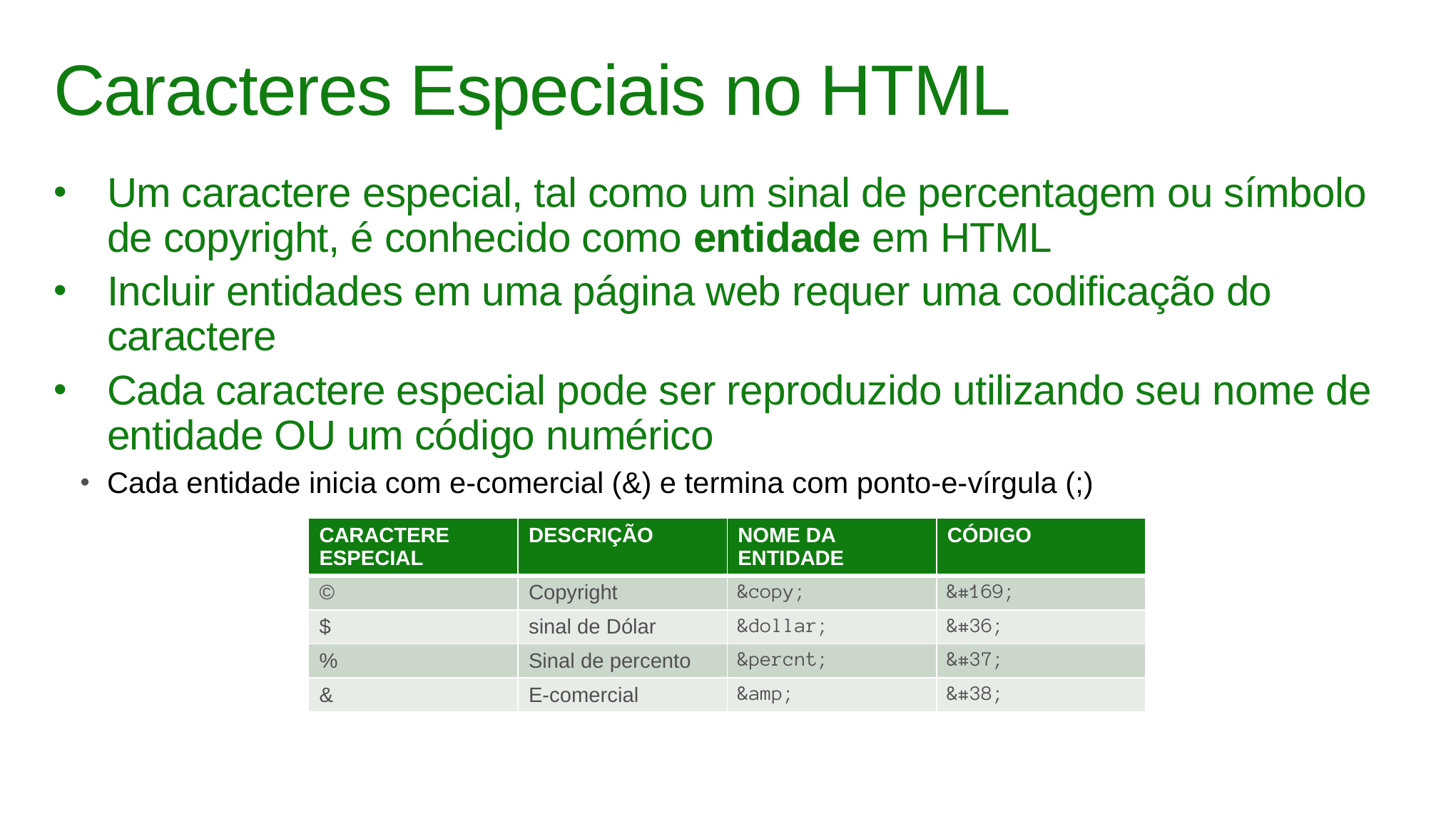

# Caracteres Especiais no HTML
Um caractere especial, tal como um sinal de percentagem ou símbolo de copyright, é conhecido como entidade em HTML
Incluir entidades em uma página web requer uma codificação do caractere
Cada caractere especial pode ser reproduzido utilizando seu nome de entidade OU um código numérico
Cada entidade inicia com e-comercial (&) e termina com ponto-e-vírgula (;)
| CARACTERE ESPECIAL | DESCRIÇÃO | NOME DA ENTIDADE | CÓDIGO |
| --- | --- | --- | --- |
| © | Copyright | &copy; | &#169; |
| $ | sinal de Dólar | &dollar; | &#36; |
| % | Sinal de percento | &percnt; | &#37; |
| & | E-comercial | &amp; | &#38; |